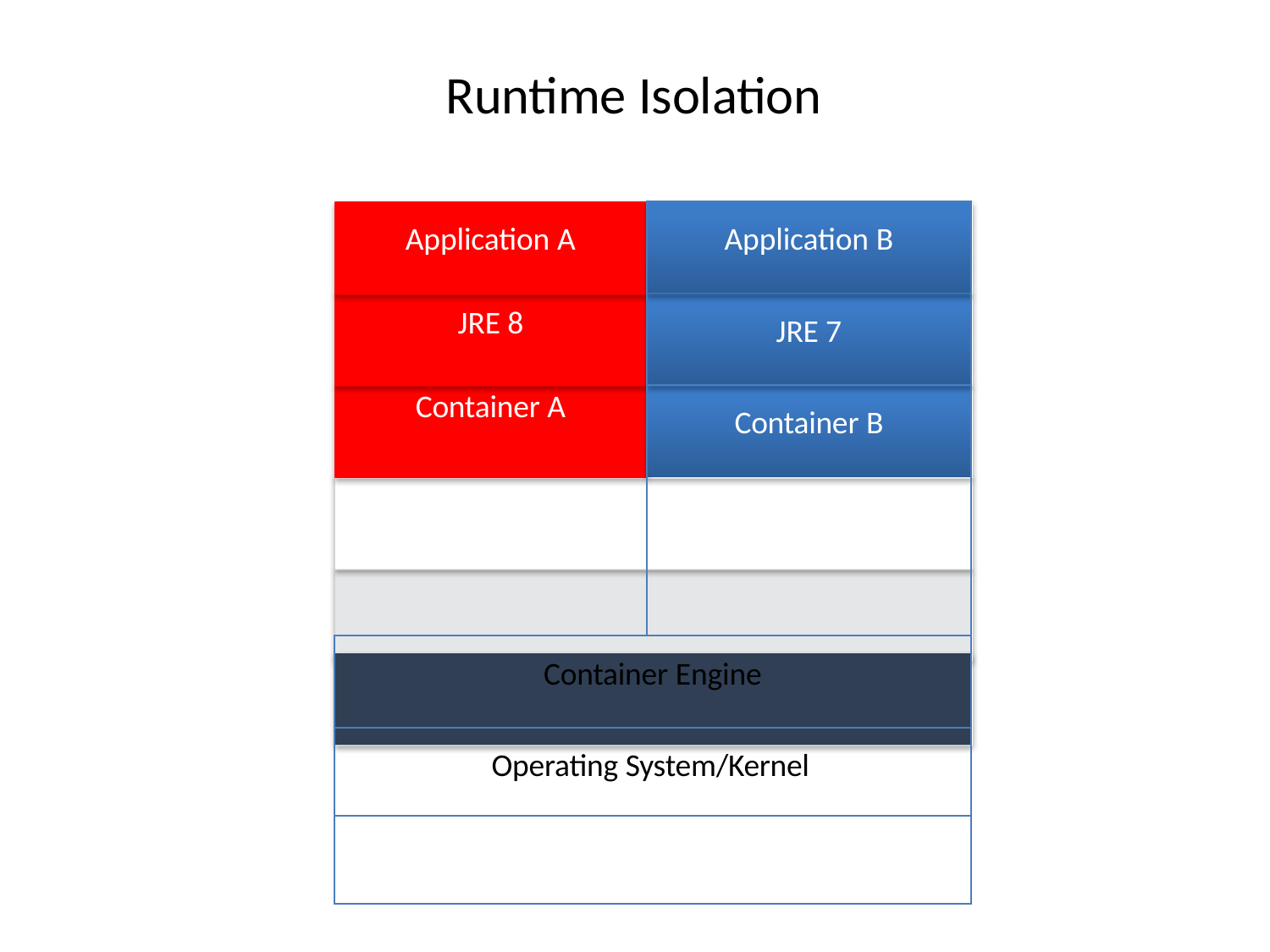

# Runtime Isolation

| Application A JRE 8 Container A | Application B |
| --- | --- |
|  | JRE 7 |
|  | Container B |
| Container Engine |  |
| Operating System/Kernel |  |
| Physical Server |  |